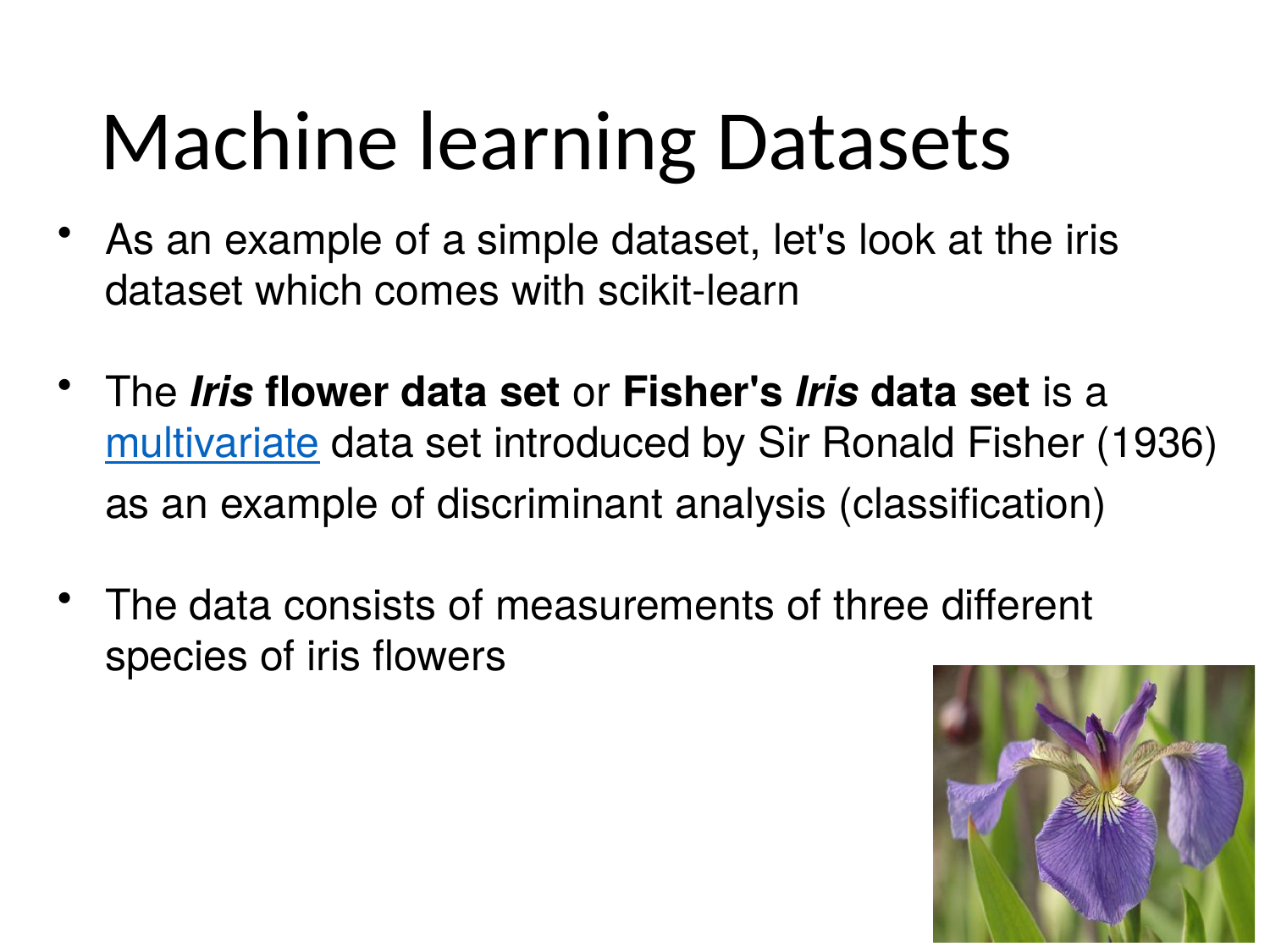

# Machine learning Datasets
As an example of a simple dataset, let's look at the iris dataset which comes with scikit-learn

The Iris flower data set or Fisher's Iris data set is a multivariate data set introduced by Sir Ronald Fisher (1936) as an example of discriminant analysis (classification)

The data consists of measurements of three different species of iris flowers